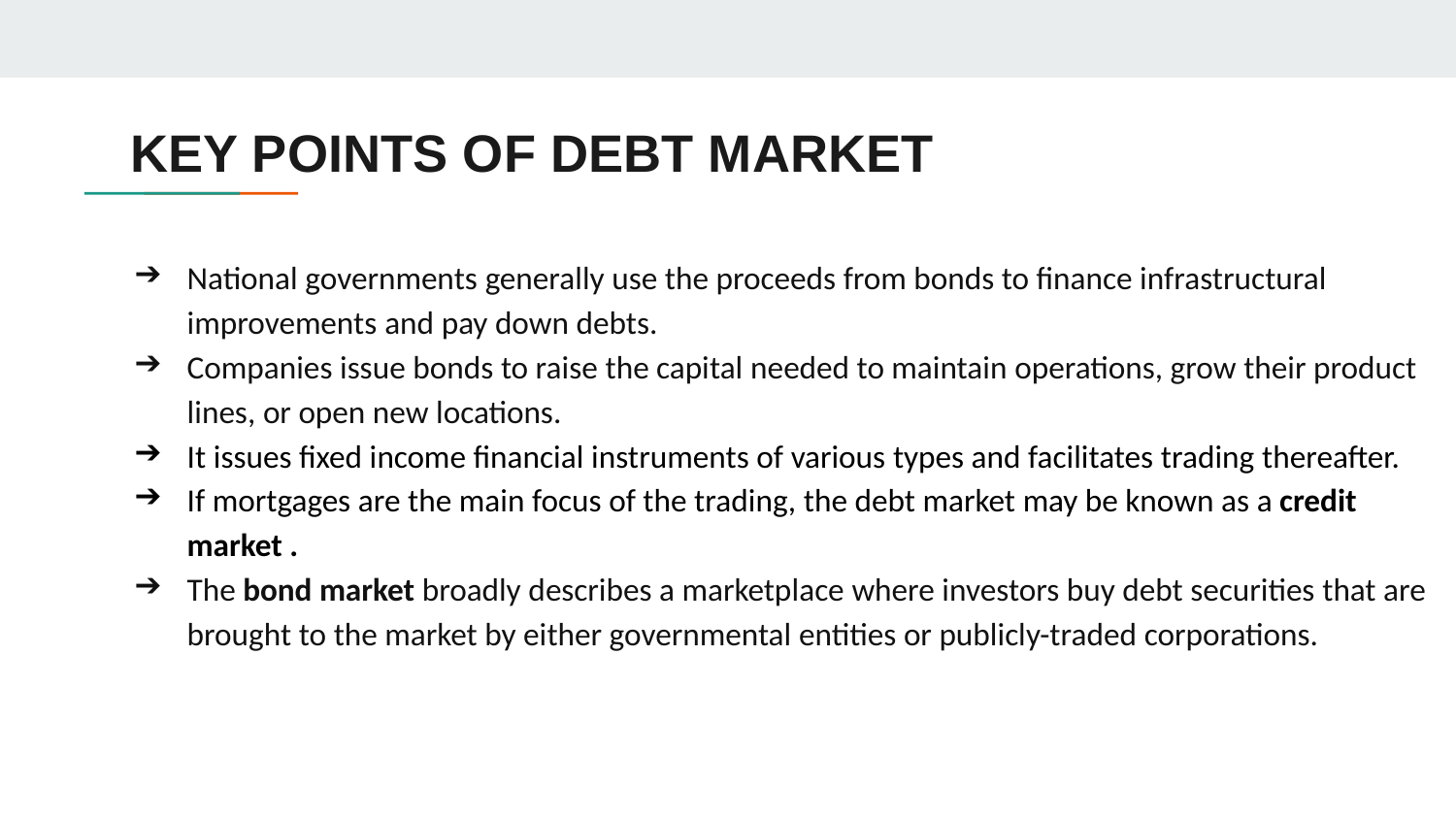

# KEY POINTS OF DEBT MARKET
National governments generally use the proceeds from bonds to finance infrastructural improvements and pay down debts.
Companies issue bonds to raise the capital needed to maintain operations, grow their product lines, or open new locations.
It issues fixed income financial instruments of various types and facilitates trading thereafter.
If mortgages are the main focus of the trading, the debt market may be known as a credit market .
The bond market broadly describes a marketplace where investors buy debt securities that are brought to the market by either governmental entities or publicly-traded corporations.